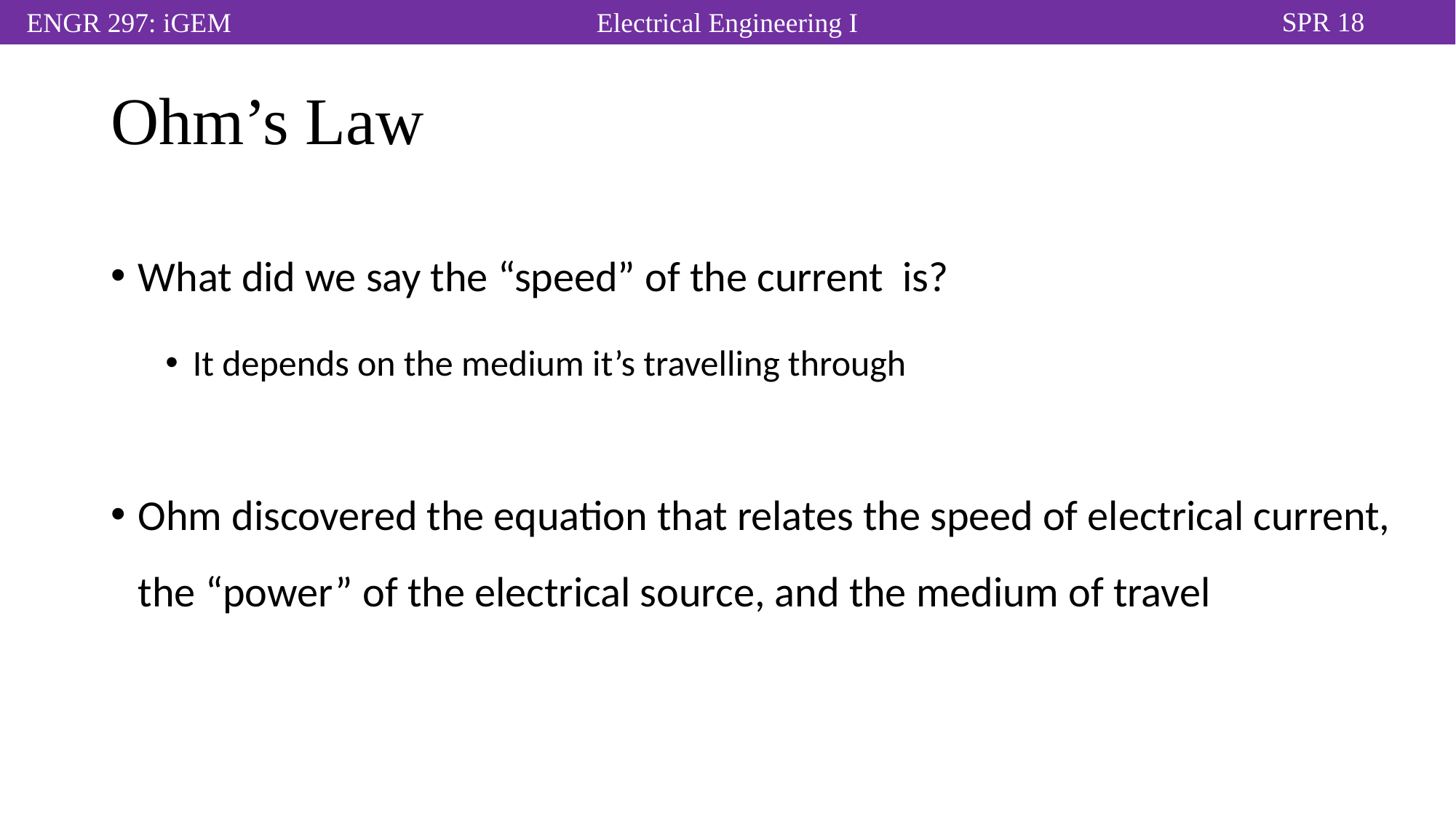

# Ohm’s Law
What did we say the “speed” of the current  is?
It depends on the medium it’s travelling through

Ohm discovered the equation that relates the speed of electrical current, the “power” of the electrical source, and the medium of travel